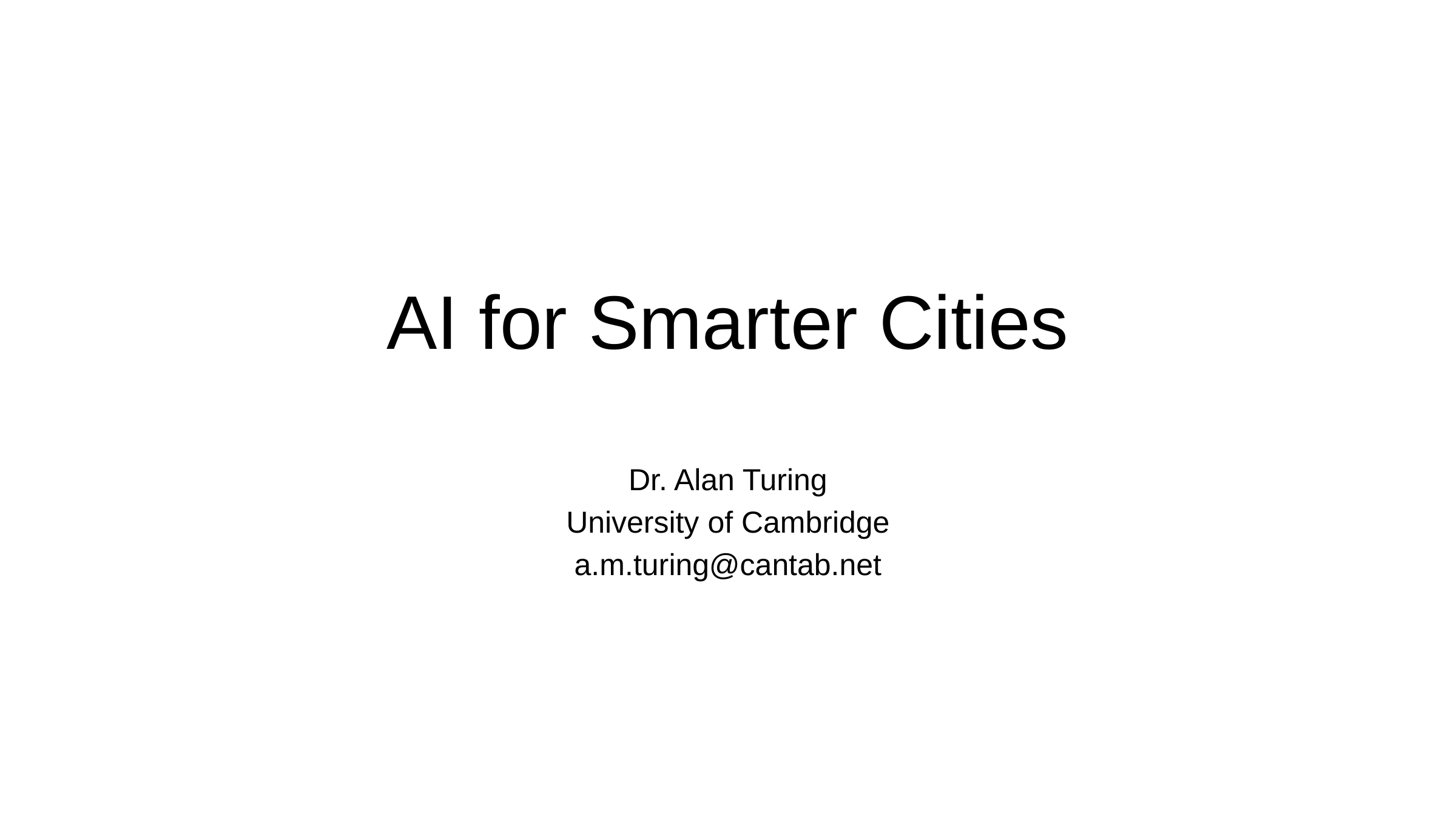

# AI for Smarter Cities
Dr. Alan Turing
University of Cambridge
a.m.turing@cantab.net